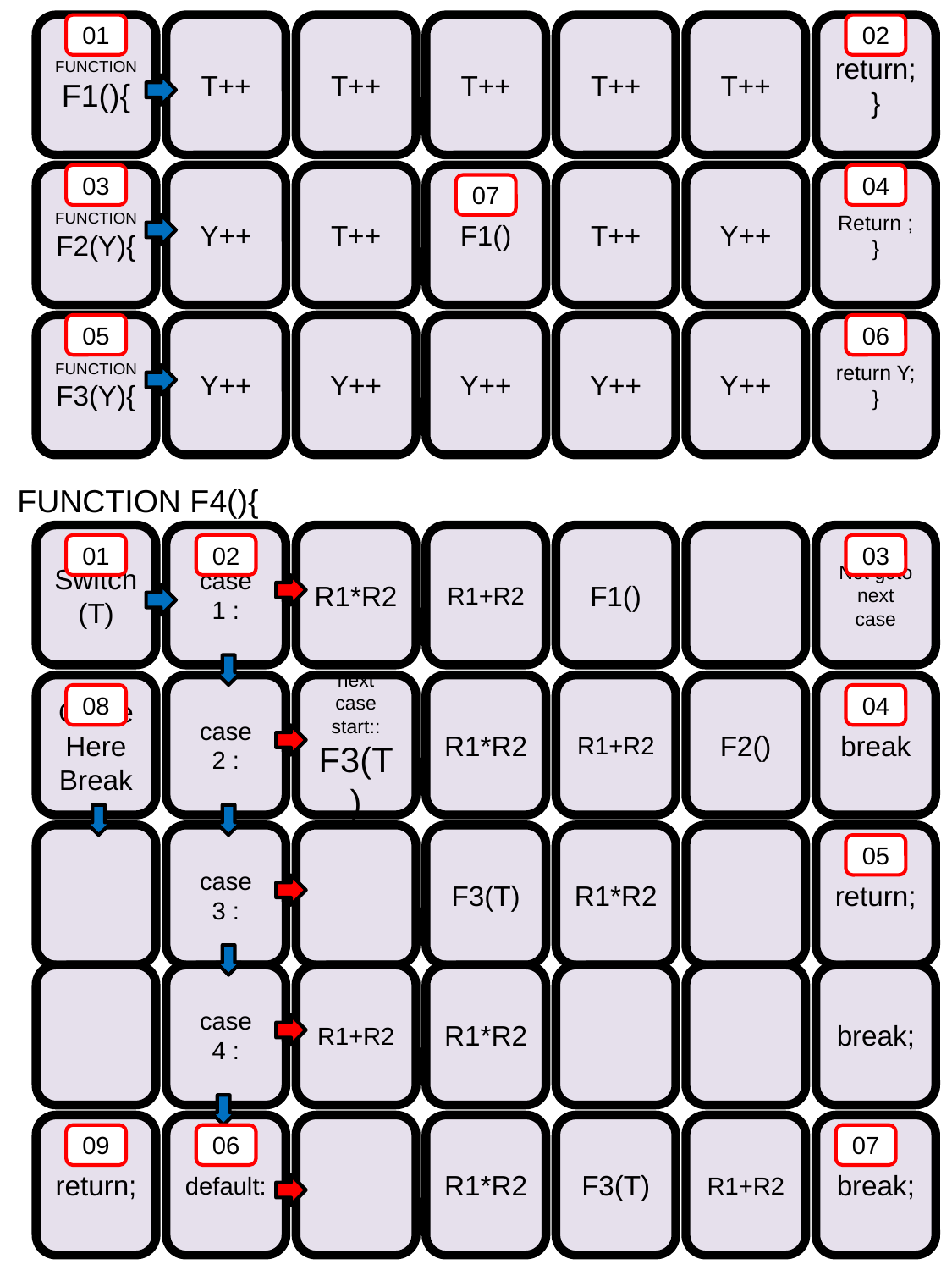

FUNCTION
F1(){
01
T++
T++
T++
T++
T++
return;
}
02

FUNCTION
F2(Y){
03
Y++
T++
F1()
T++
Y++
Return ;
}
04
07

FUNCTION
F3(Y){
05
Y++
Y++
Y++
Y++
Y++
return Y;
}
06

FUNCTION F4(){

Switch(T)
case 1 :
R1*R2
R1+R2
F1()

Not goto next case
01
02
03

ComeHere
Break
case 2 :
next case start::
F3(T)
R1*R2
R1+R2
F2()
break
08
04

case 3 :

F3(T)
R1*R2

return;
05

case 4 :
R1+R2
R1*R2

break;

return;
default:

R1*R2
F3(T)
R1+R2
break;
09
06
07